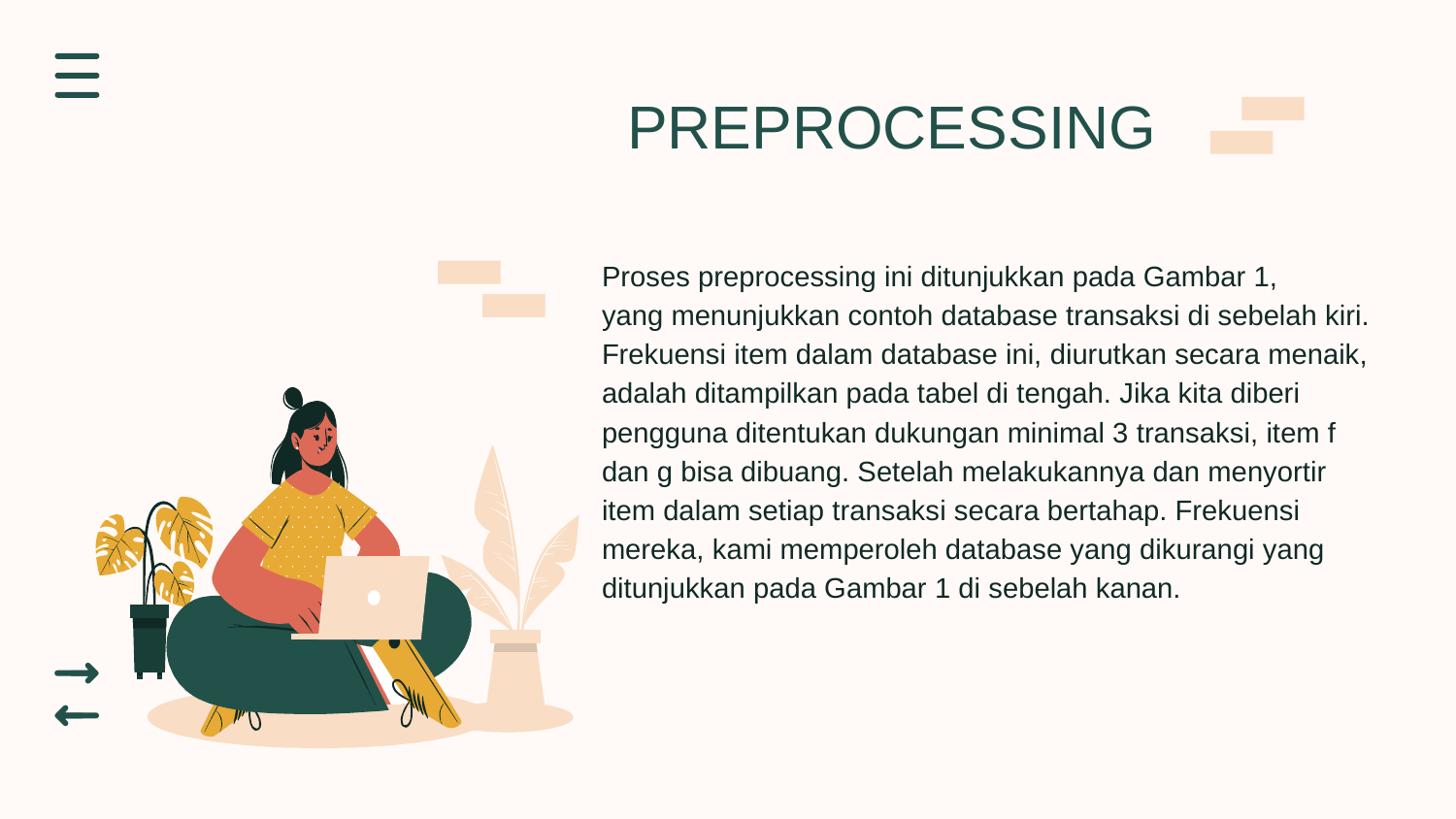

# PREPROCESSING
Proses preprocessing ini ditunjukkan pada Gambar 1,
yang menunjukkan contoh database transaksi di sebelah kiri.
Frekuensi item dalam database ini, diurutkan secara menaik,
adalah ditampilkan pada tabel di tengah. Jika kita diberi
pengguna ditentukan dukungan minimal 3 transaksi, item f
dan g bisa dibuang. Setelah melakukannya dan menyortir
item dalam setiap transaksi secara bertahap. Frekuensi
mereka, kami memperoleh database yang dikurangi yang
ditunjukkan pada Gambar 1 di sebelah kanan.